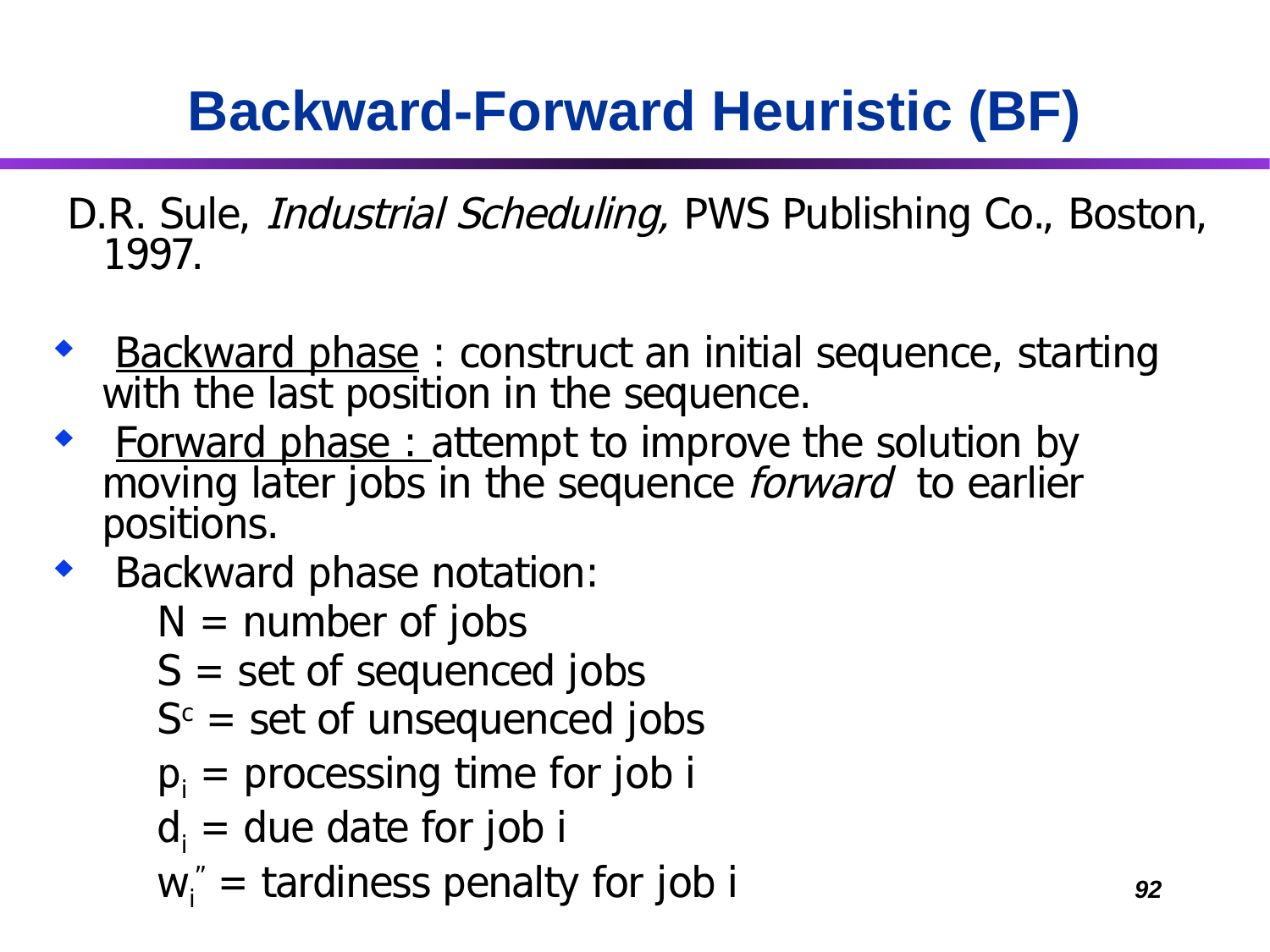

# Backward-Forward Heuristic (BF)
 D.R. Sule, Industrial Scheduling, PWS Publishing Co., Boston, 1997.

 Backward phase : construct an initial sequence, starting with the last position in the sequence.
 Forward phase : attempt to improve the solution by moving later jobs in the sequence forward  to earlier positions.
 Backward phase notation:
	N = number of jobs
	S = set of sequenced jobs
	Sc = set of unsequenced jobs
	pi = processing time for job i
	di = due date for job i
	wi” = tardiness penalty for job i
92